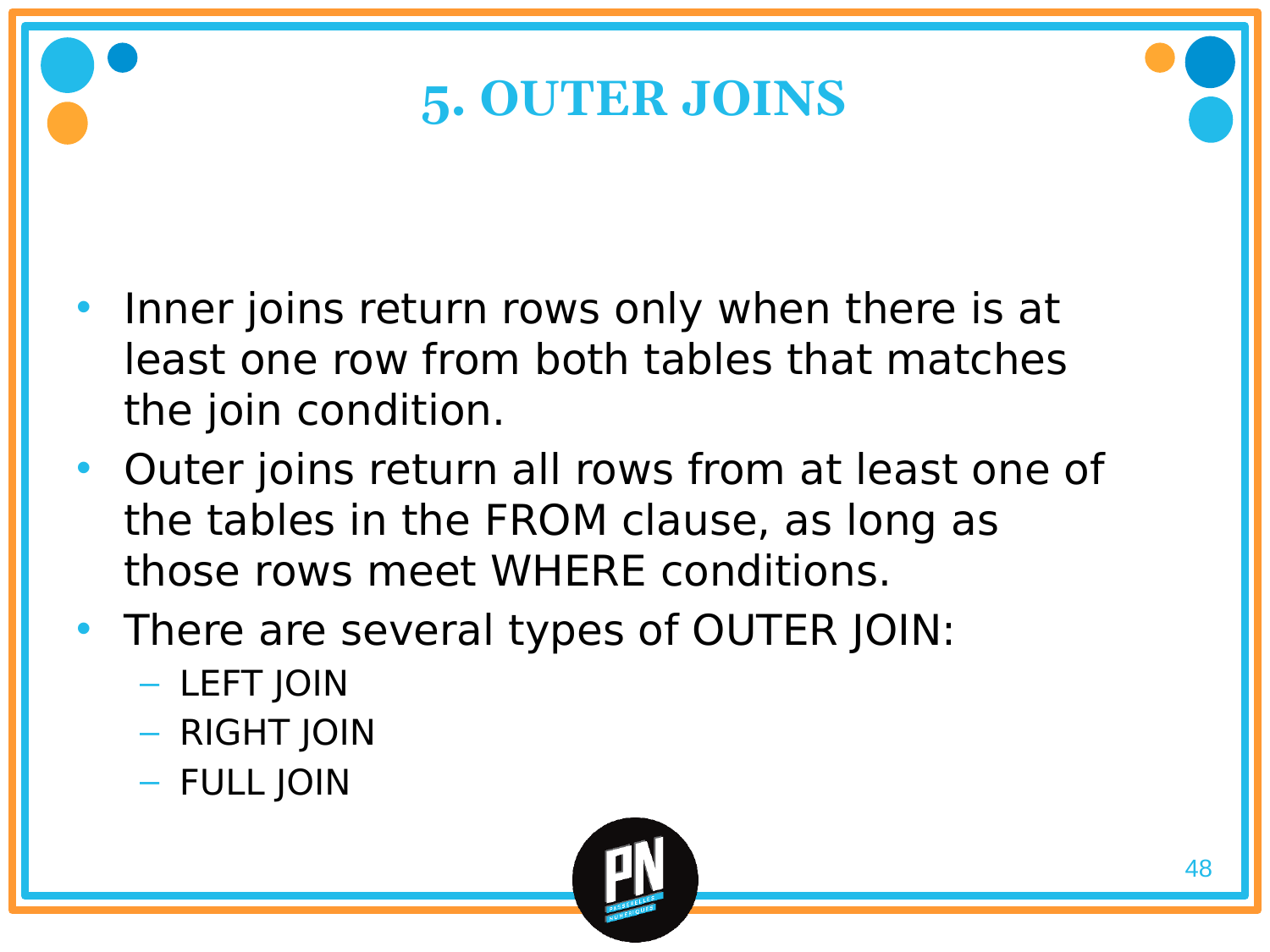

# 5. OUTER JOINS
Inner joins return rows only when there is at least one row from both tables that matches the join condition.
Outer joins return all rows from at least one of the tables in the FROM clause, as long as those rows meet WHERE conditions.
There are several types of OUTER JOIN:
LEFT JOIN
RIGHT JOIN
FULL JOIN